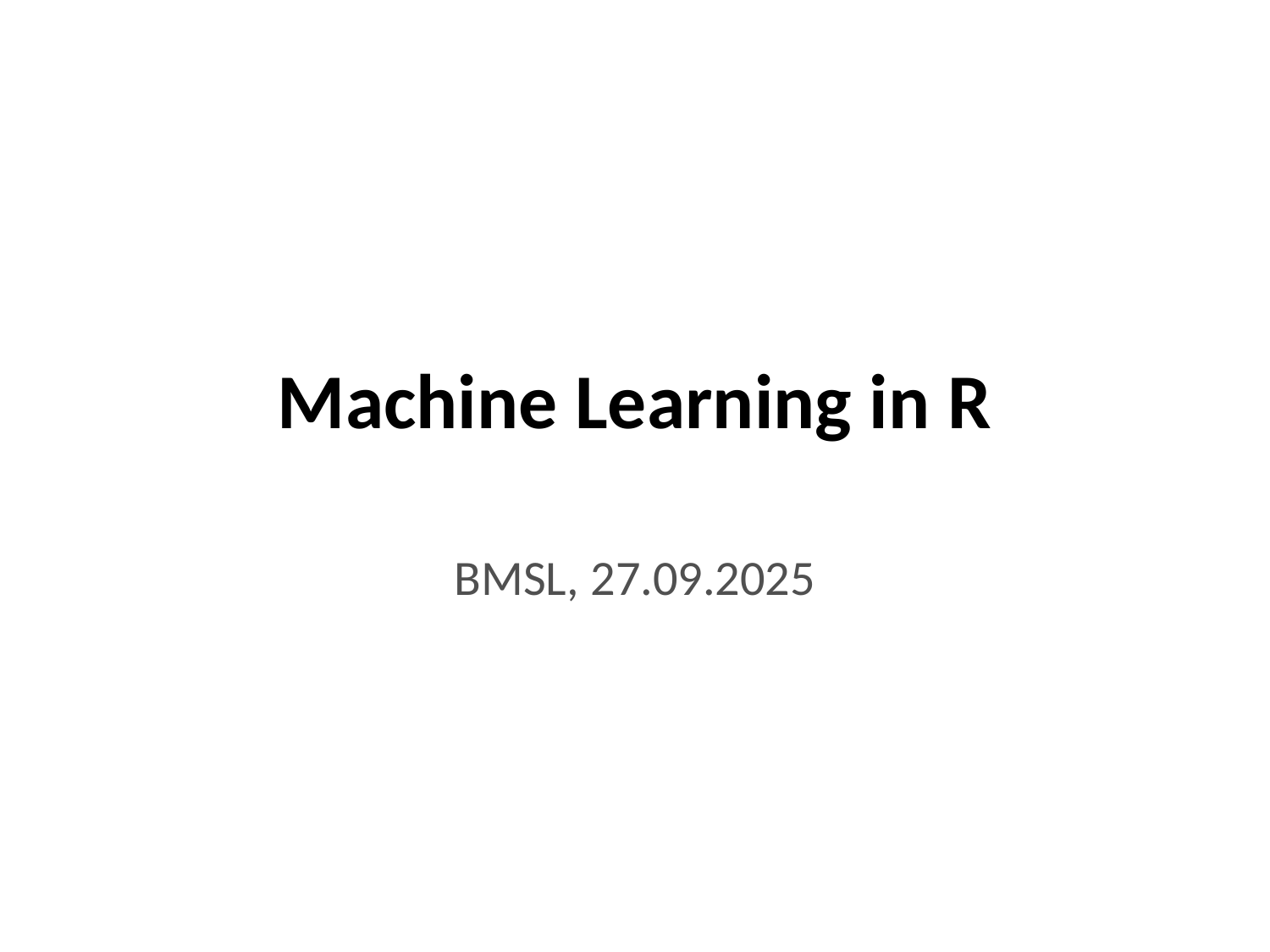

# Machine Learning in R
BMSL, 27.09.2025